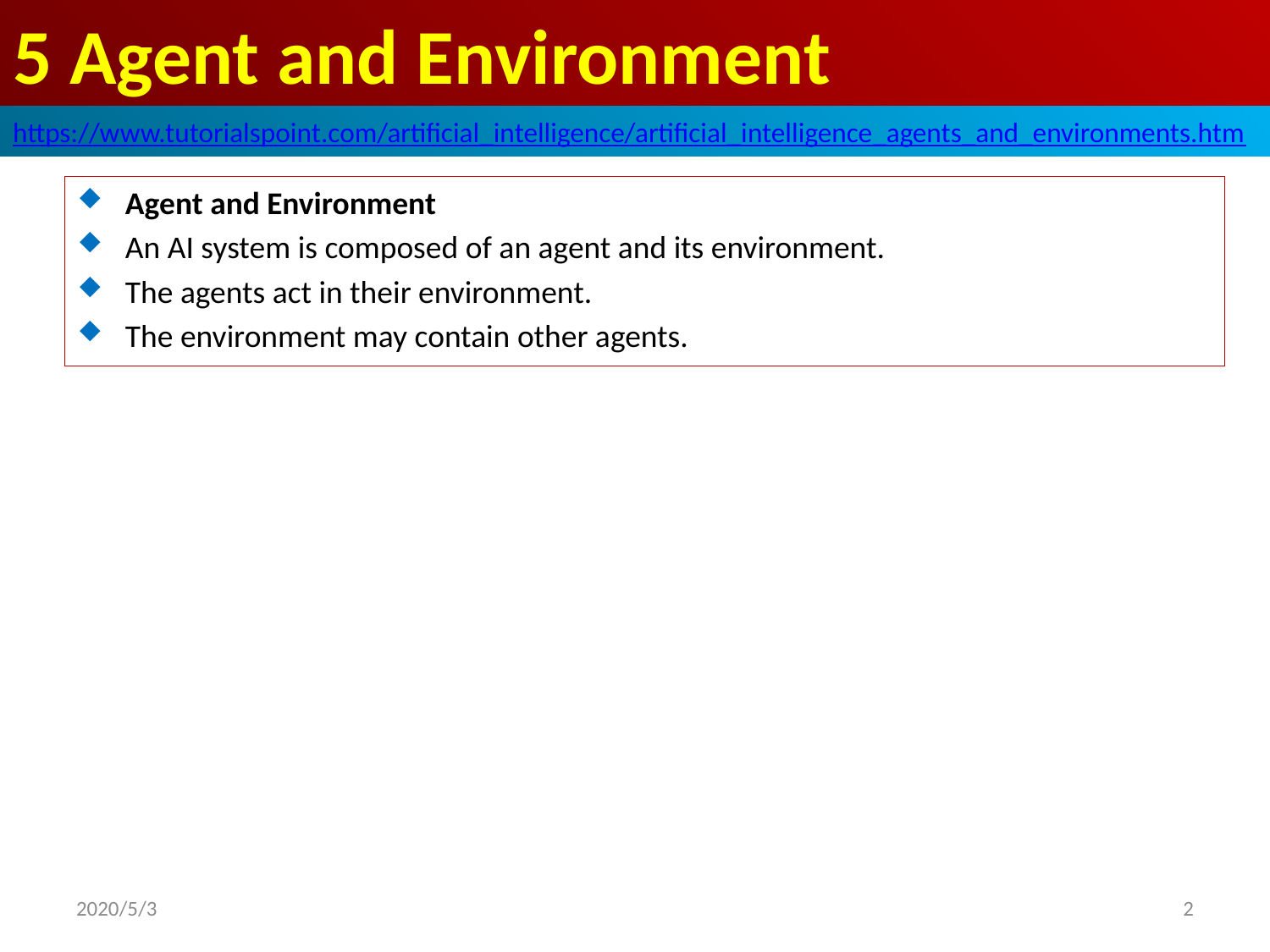

# 5 Agent and Environment
https://www.tutorialspoint.com/artificial_intelligence/artificial_intelligence_agents_and_environments.htm
Agent and Environment
An AI system is composed of an agent and its environment.
The agents act in their environment.
The environment may contain other agents.
2020/5/3
2